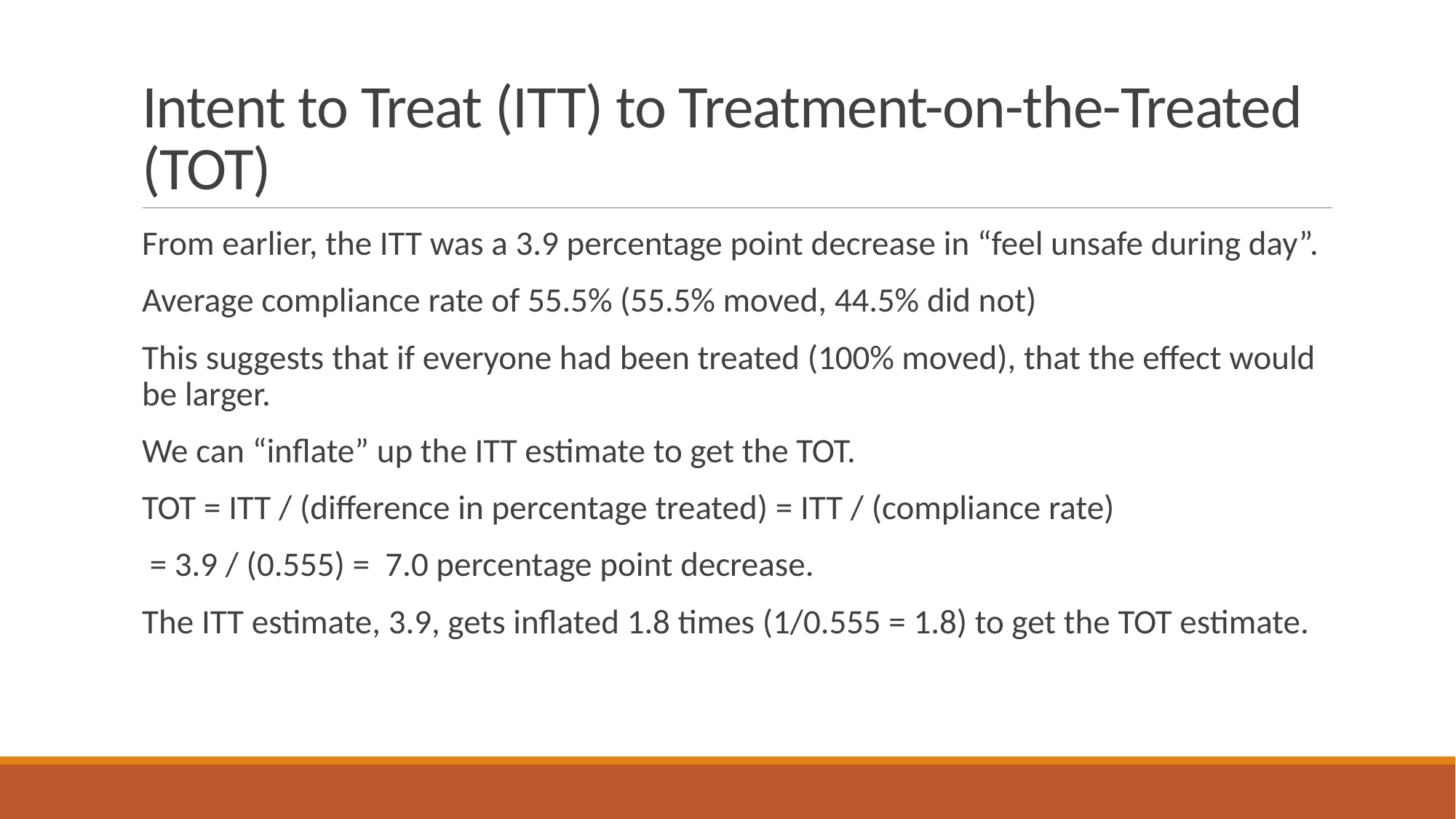

# Intent to Treat (ITT) to Treatment-on-the-Treated (TOT)
From earlier, the ITT was a 3.9 percentage point decrease in “feel unsafe during day”.
Average compliance rate of 55.5% (55.5% moved, 44.5% did not)
This suggests that if everyone had been treated (100% moved), that the effect would be larger.
We can “inflate” up the ITT estimate to get the TOT.
TOT = ITT / (difference in percentage treated) = ITT / (compliance rate)
 = 3.9 / (0.555) =  7.0 percentage point decrease.
The ITT estimate, 3.9, gets inflated 1.8 times (1/0.555 = 1.8) to get the TOT estimate.